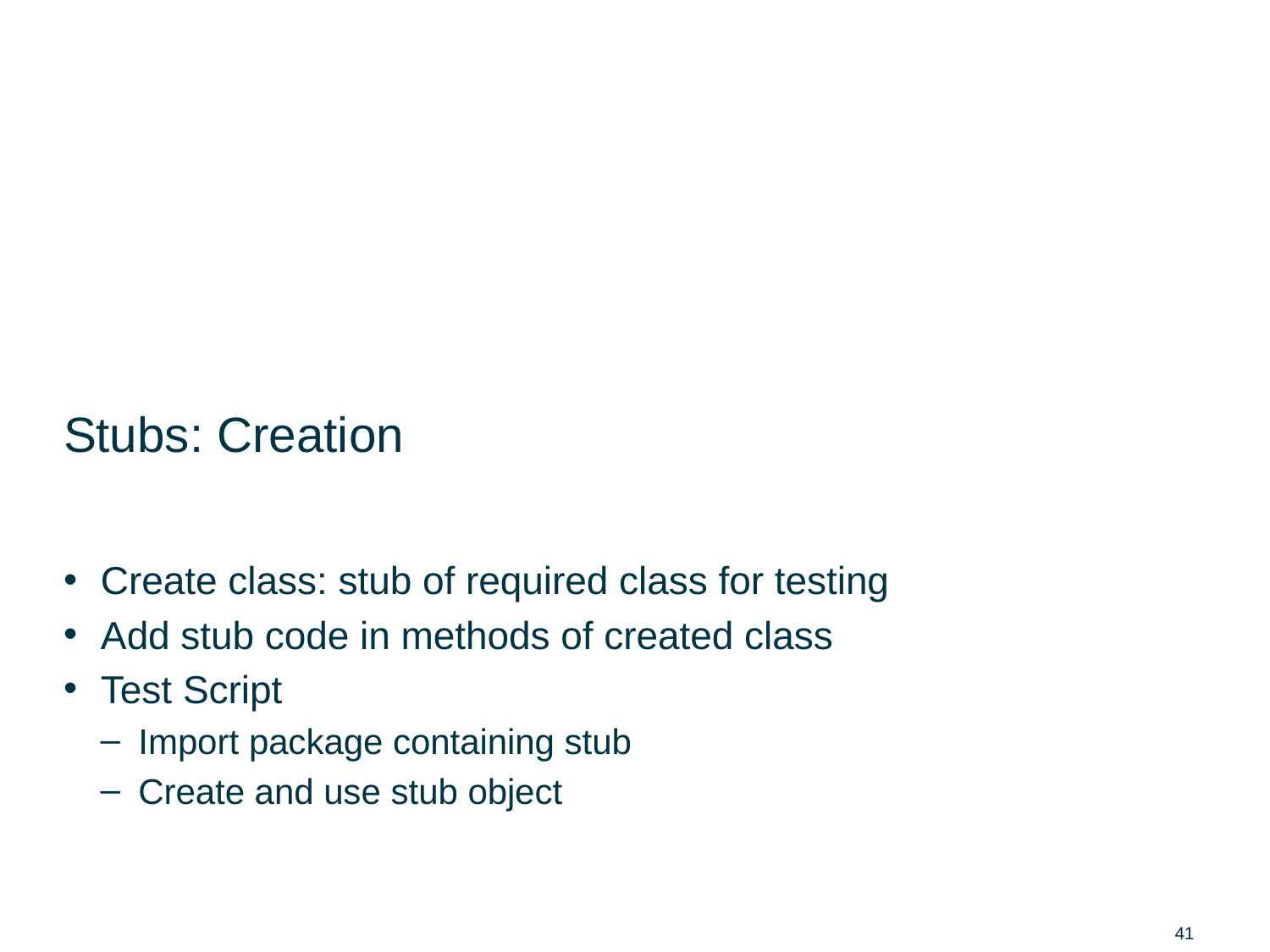

# Stubs: Creation

Create class: stub of required class for testing
Add stub code in methods of created class
Test Script
Import package containing stub
Create and use stub object
41